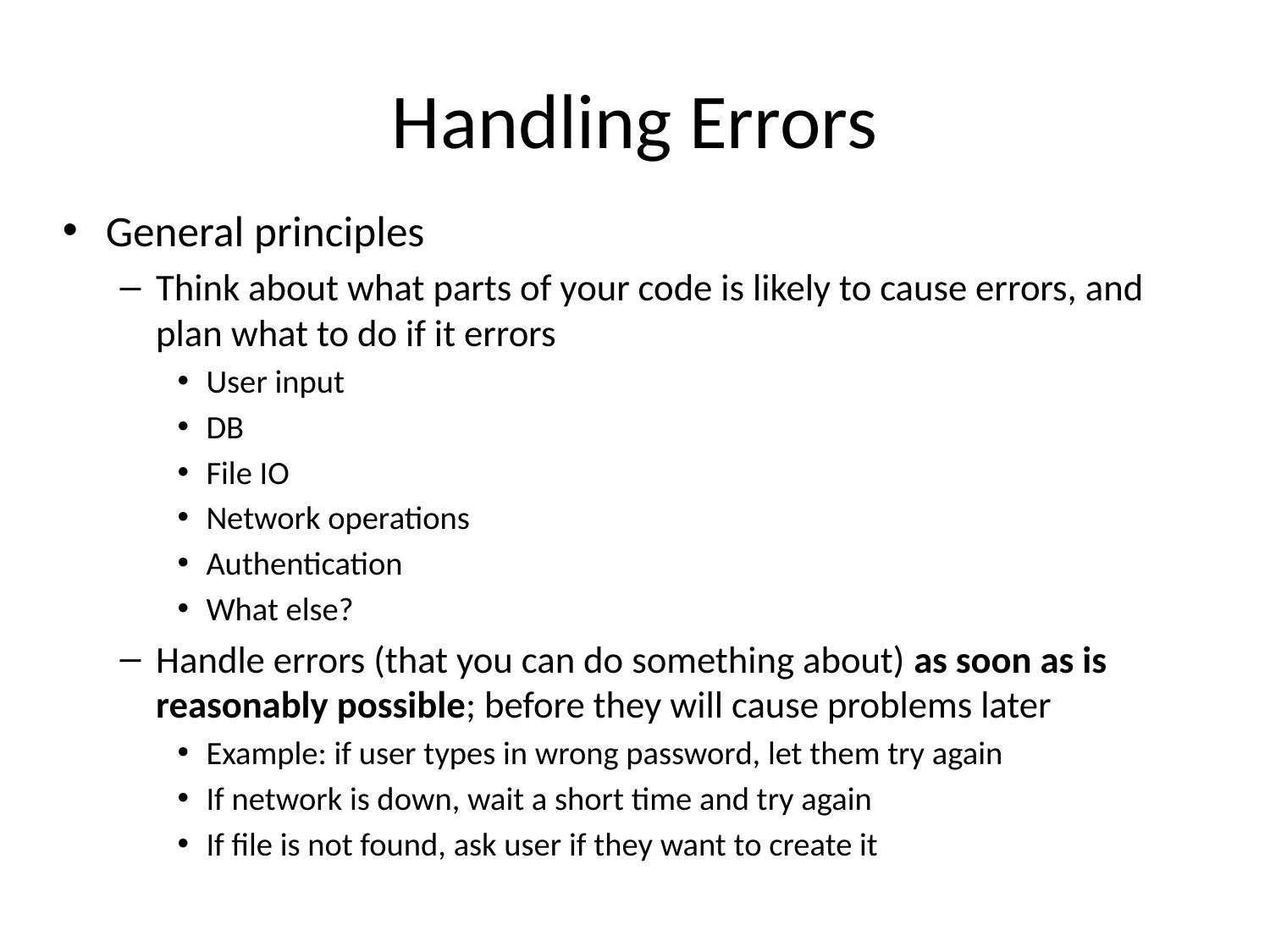

# Handling Errors
General principles
Think about what parts of your code is likely to cause errors, and plan what to do if it errors
User input
DB
File IO
Network operations
Authentication
What else?
Handle errors (that you can do something about) as soon as is reasonably possible; before they will cause problems later
Example: if user types in wrong password, let them try again
If network is down, wait a short time and try again
If file is not found, ask user if they want to create it